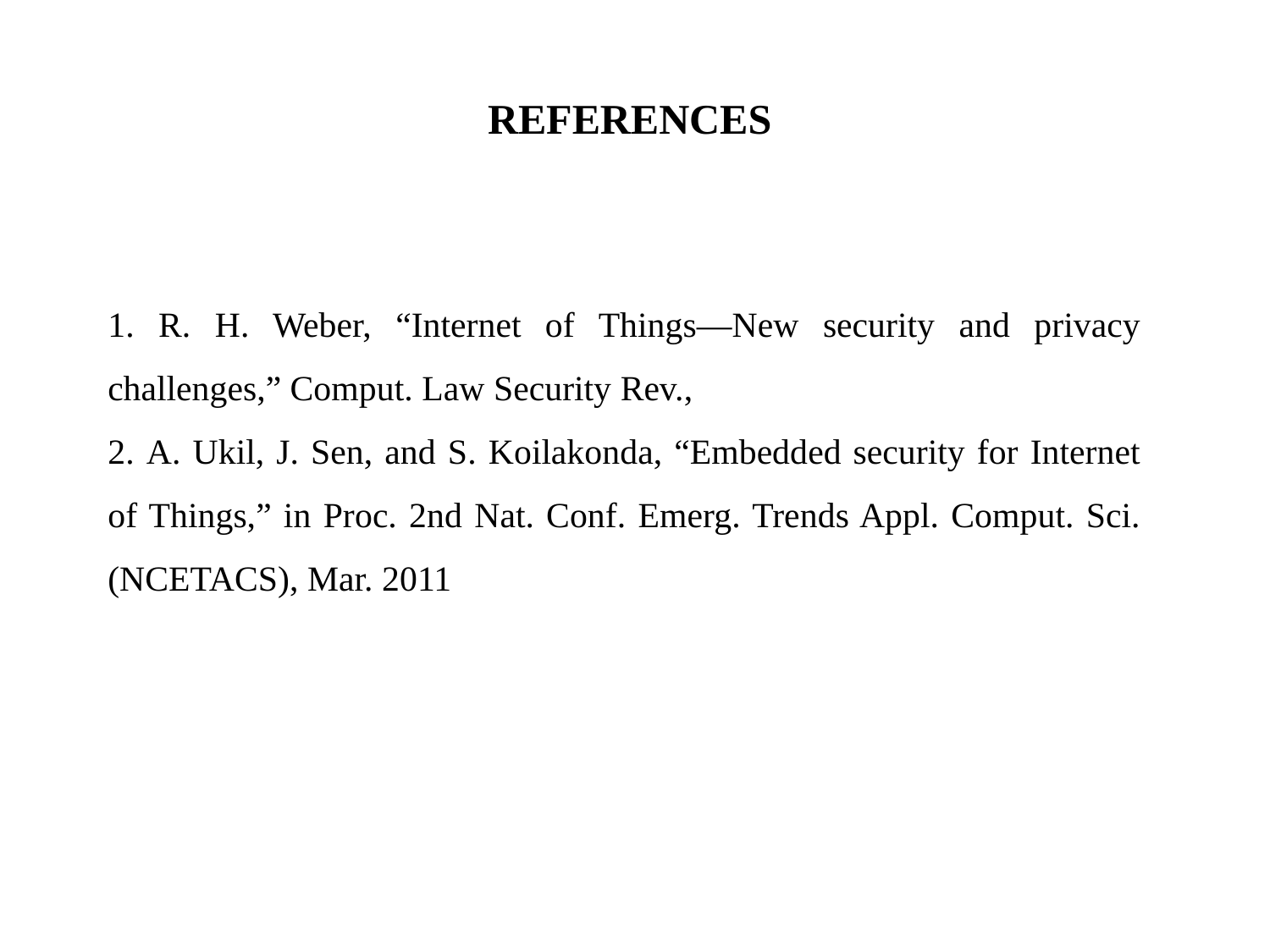

# REFERENCES
1. R. H. Weber, “Internet of Things—New security and privacy challenges,” Comput. Law Security Rev.,
2. A. Ukil, J. Sen, and S. Koilakonda, “Embedded security for Internet of Things,” in Proc. 2nd Nat. Conf. Emerg. Trends Appl. Comput. Sci. (NCETACS), Mar. 2011